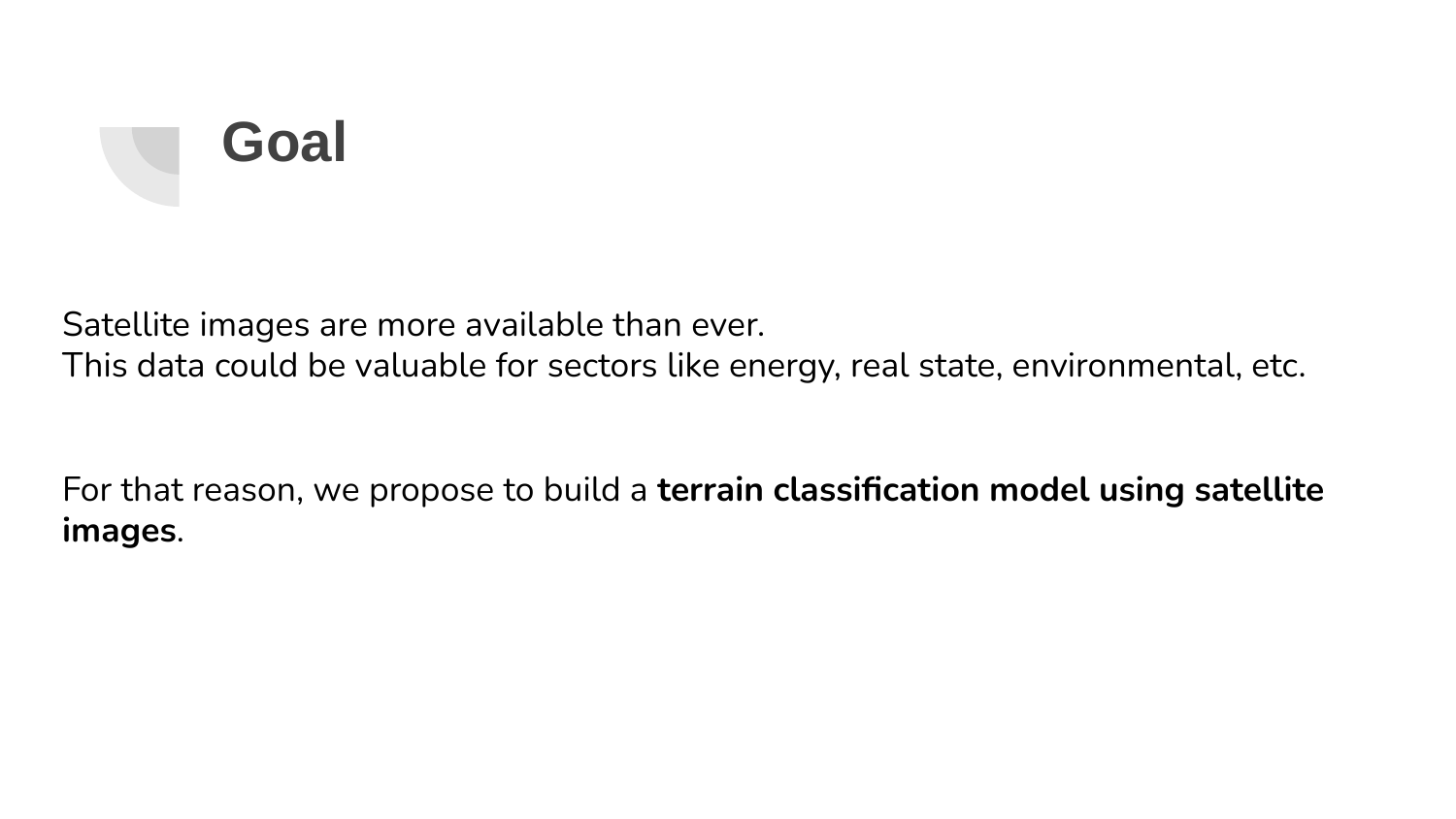

# Goal
Satellite images are more available than ever.
This data could be valuable for sectors like energy, real state, environmental, etc.

For that reason, we propose to build a terrain classification model using satellite images.